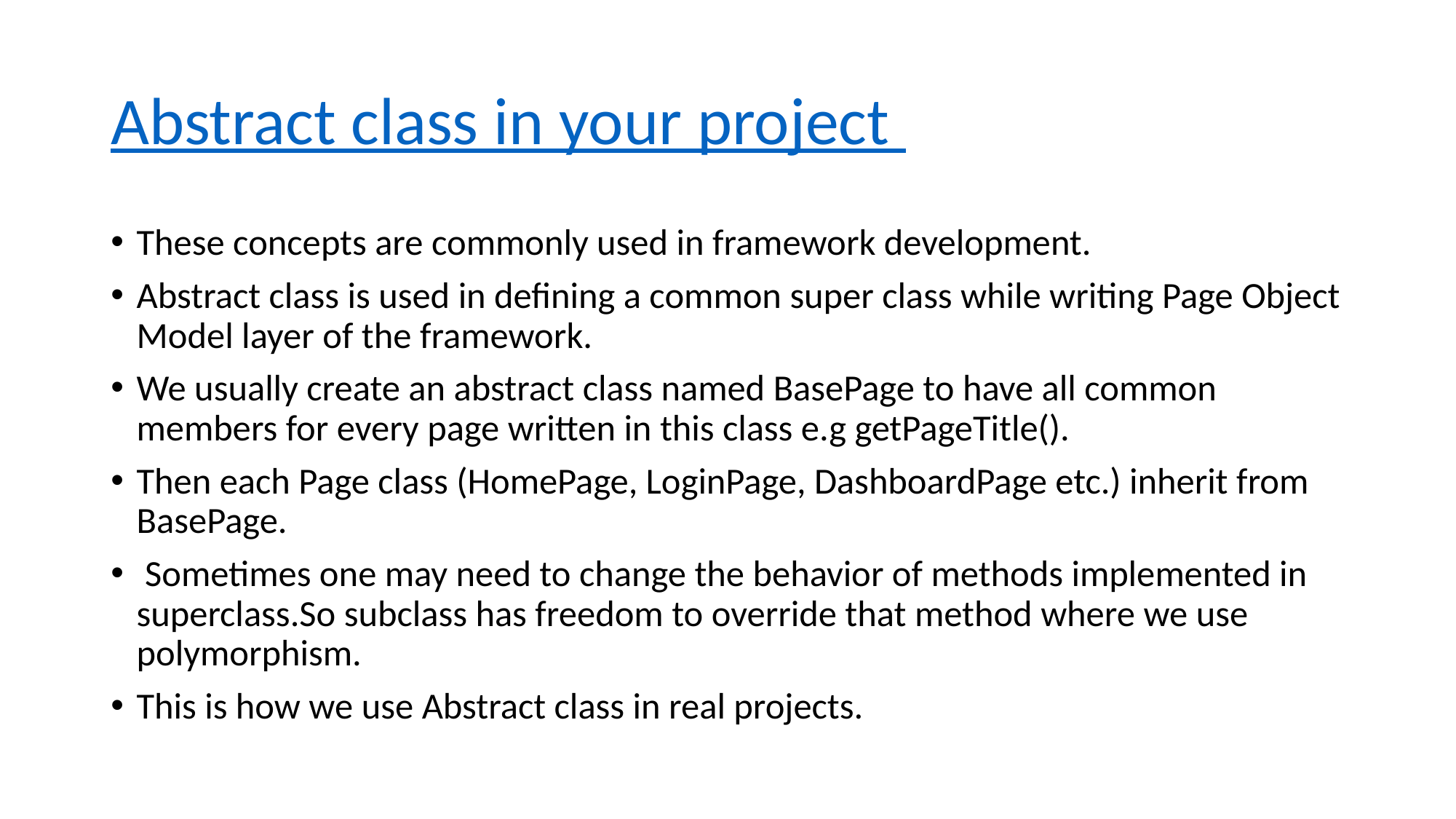

# Abstract class in your project
These concepts are commonly used in framework development.
Abstract class is used in defining a common super class while writing Page Object Model layer of the framework.
We usually create an abstract class named BasePage to have all common members for every page written in this class e.g getPageTitle().
Then each Page class (HomePage, LoginPage, DashboardPage etc.) inherit from BasePage.
 Sometimes one may need to change the behavior of methods implemented in superclass.So subclass has freedom to override that method where we use polymorphism.
This is how we use Abstract class in real projects.